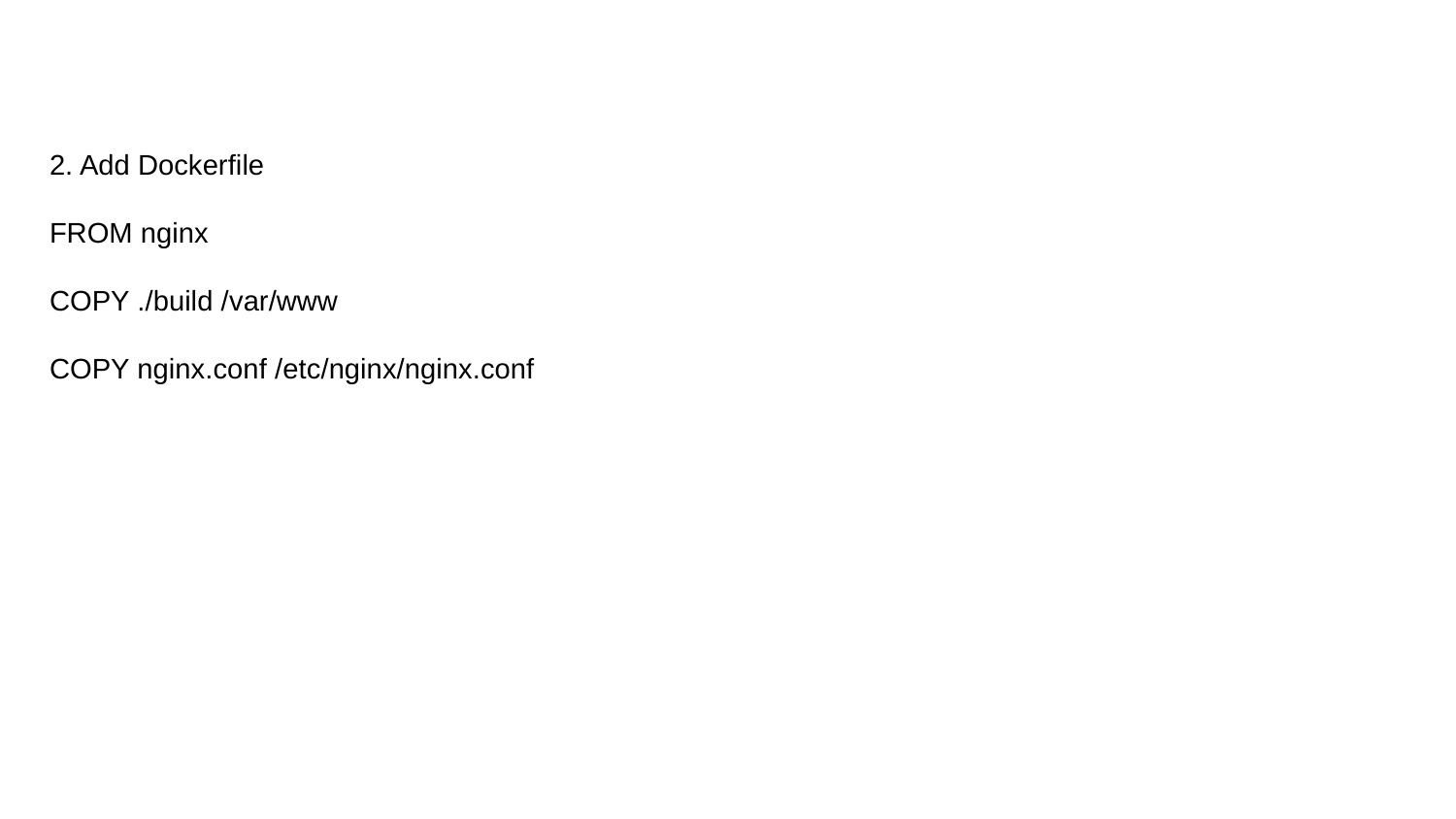

2. Add Dockerfile

FROM nginx

COPY ./build /var/www

COPY nginx.conf /etc/nginx/nginx.conf